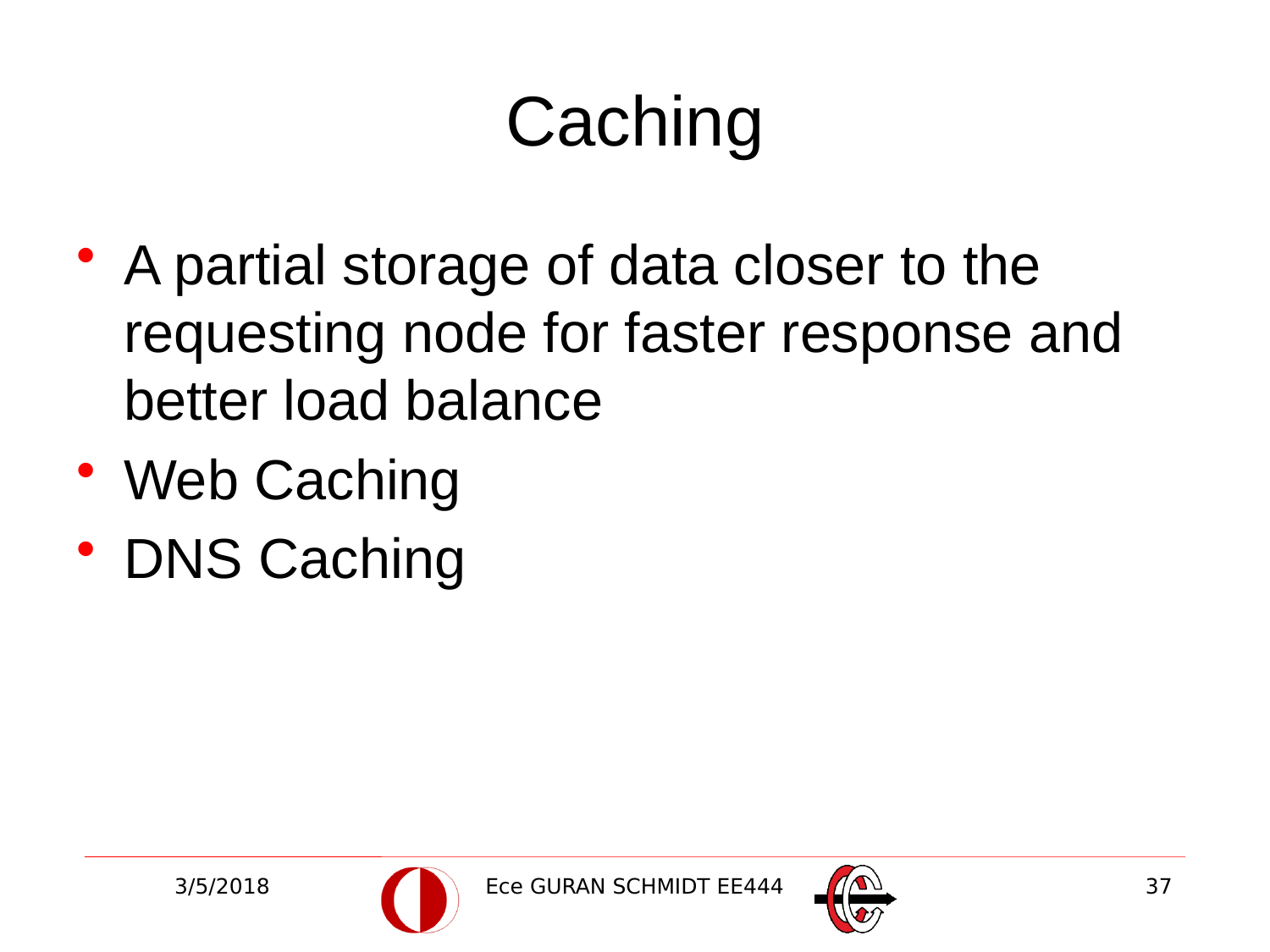

# Caching
A partial storage of data closer to the requesting node for faster response and better load balance
Web Caching
DNS Caching
3/5/2018
Ece GURAN SCHMIDT EE444
37